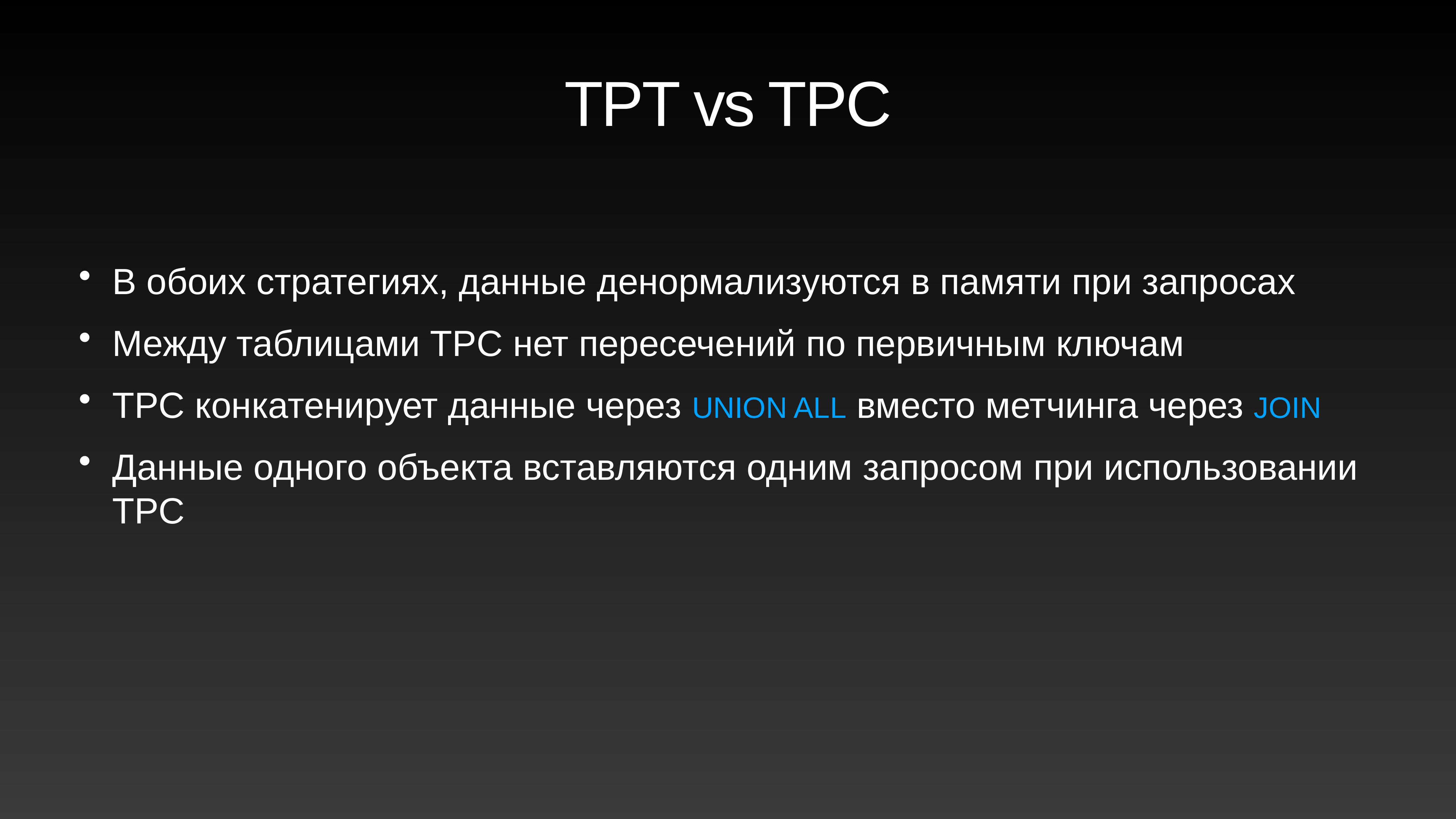

# TPT vs TPC
В обоих стратегиях, данные денормализуются в памяти при запросах
Между таблицами TPC нет пересечений по первичным ключам
TPC конкатенирует данные через UNION ALL вместо метчинга через JOIN
Данные одного объекта вставляются одним запросом при использовании TPC